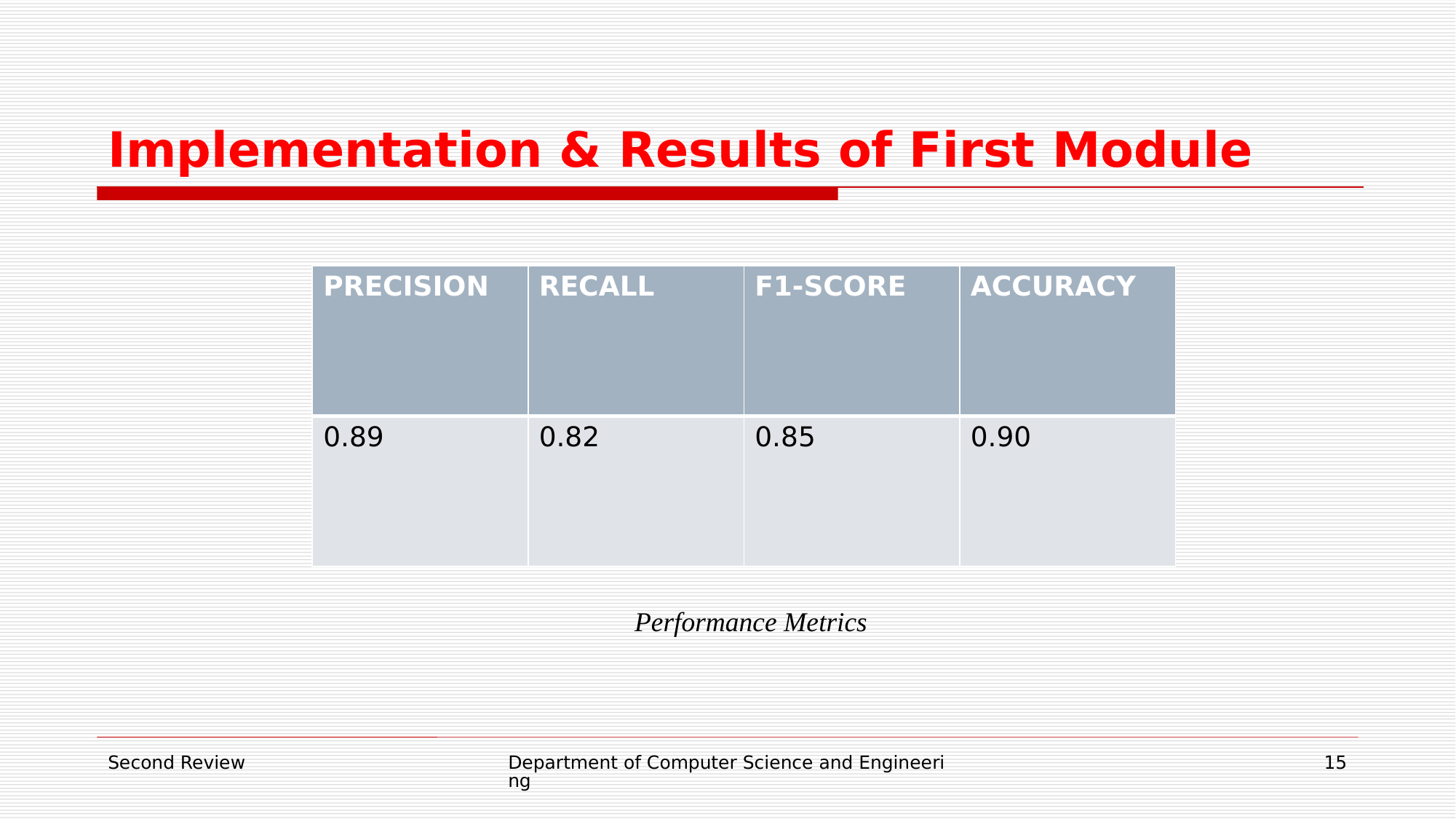

# Implementation & Results of First Module

| PRECISION | RECALL | F1-SCORE | ACCURACY |
| --- | --- | --- | --- |
| 0.89 | 0.82 | 0.85 | 0.90 |
Performance Metrics
Second Review
Department of Computer Science and Engineering
15